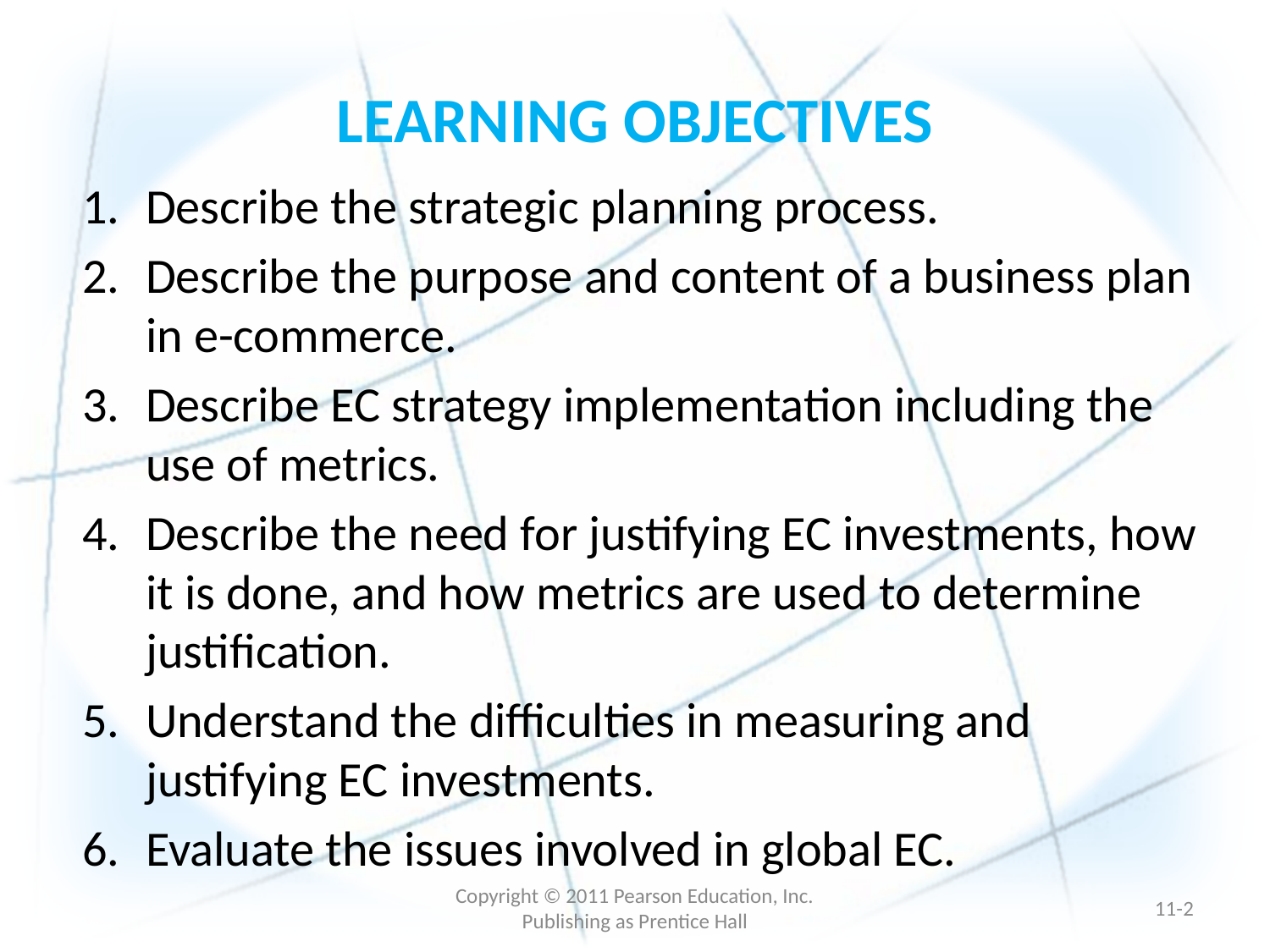

# LEARNING OBJECTIVES
Describe the strategic planning process.
Describe the purpose and content of a business plan in e-commerce.
Describe EC strategy implementation including the use of metrics.
Describe the need for justifying EC investments, how it is done, and how metrics are used to determine justification.
Understand the difficulties in measuring and justifying EC investments.
Evaluate the issues involved in global EC.
Copyright © 2011 Pearson Education, Inc. Publishing as Prentice Hall
11-2